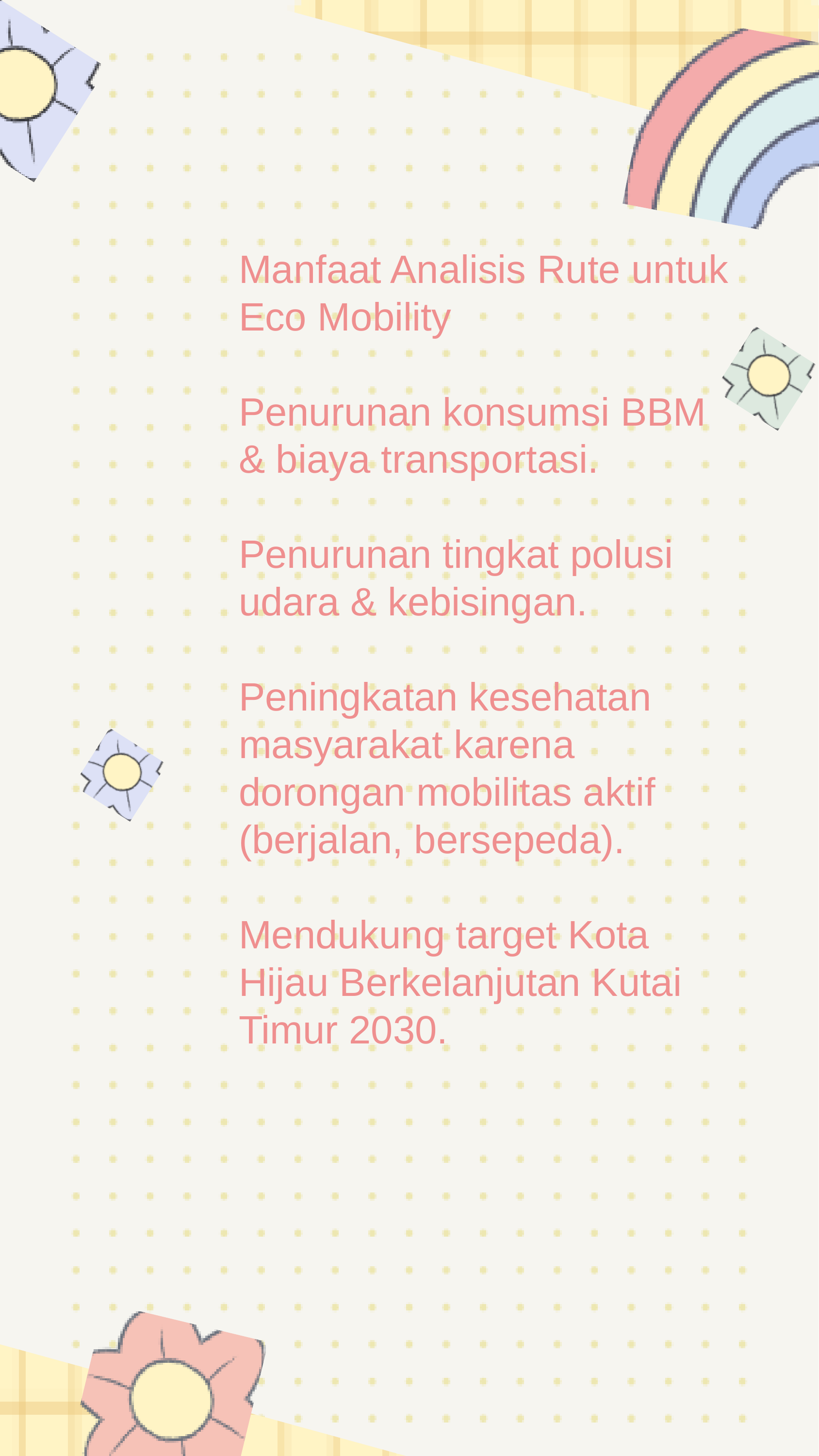

Manfaat Analisis Rute untuk Eco Mobility

Penurunan konsumsi BBM & biaya transportasi.

Penurunan tingkat polusi udara & kebisingan.

Peningkatan kesehatan masyarakat karena dorongan mobilitas aktif (berjalan, bersepeda).

Mendukung target Kota Hijau Berkelanjutan Kutai Timur 2030.